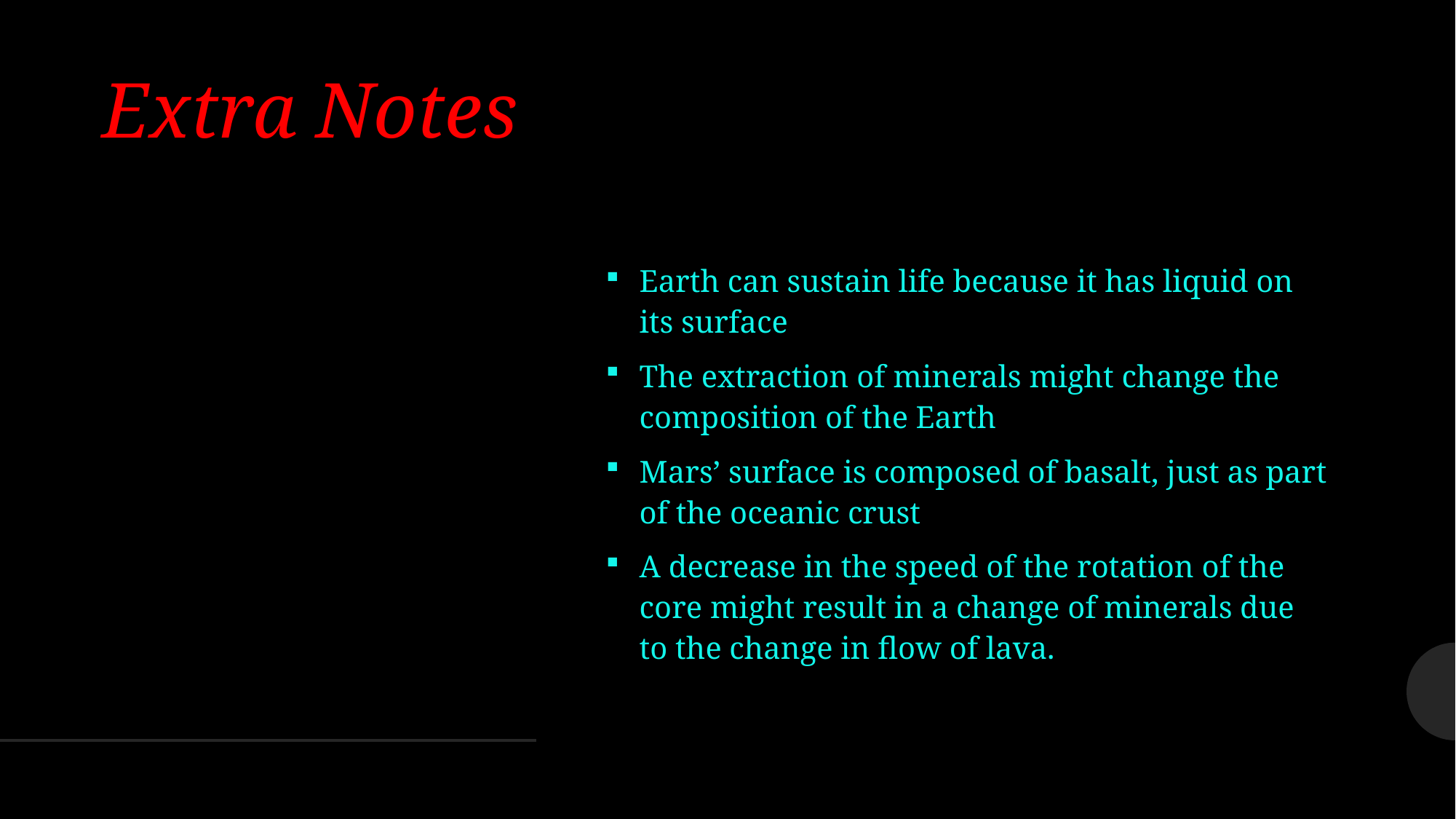

# Extra Notes
Earth can sustain life because it has liquid on its surface
The extraction of minerals might change the composition of the Earth
Mars’ surface is composed of basalt, just as part of the oceanic crust
A decrease in the speed of the rotation of the core might result in a change of minerals due to the change in flow of lava.